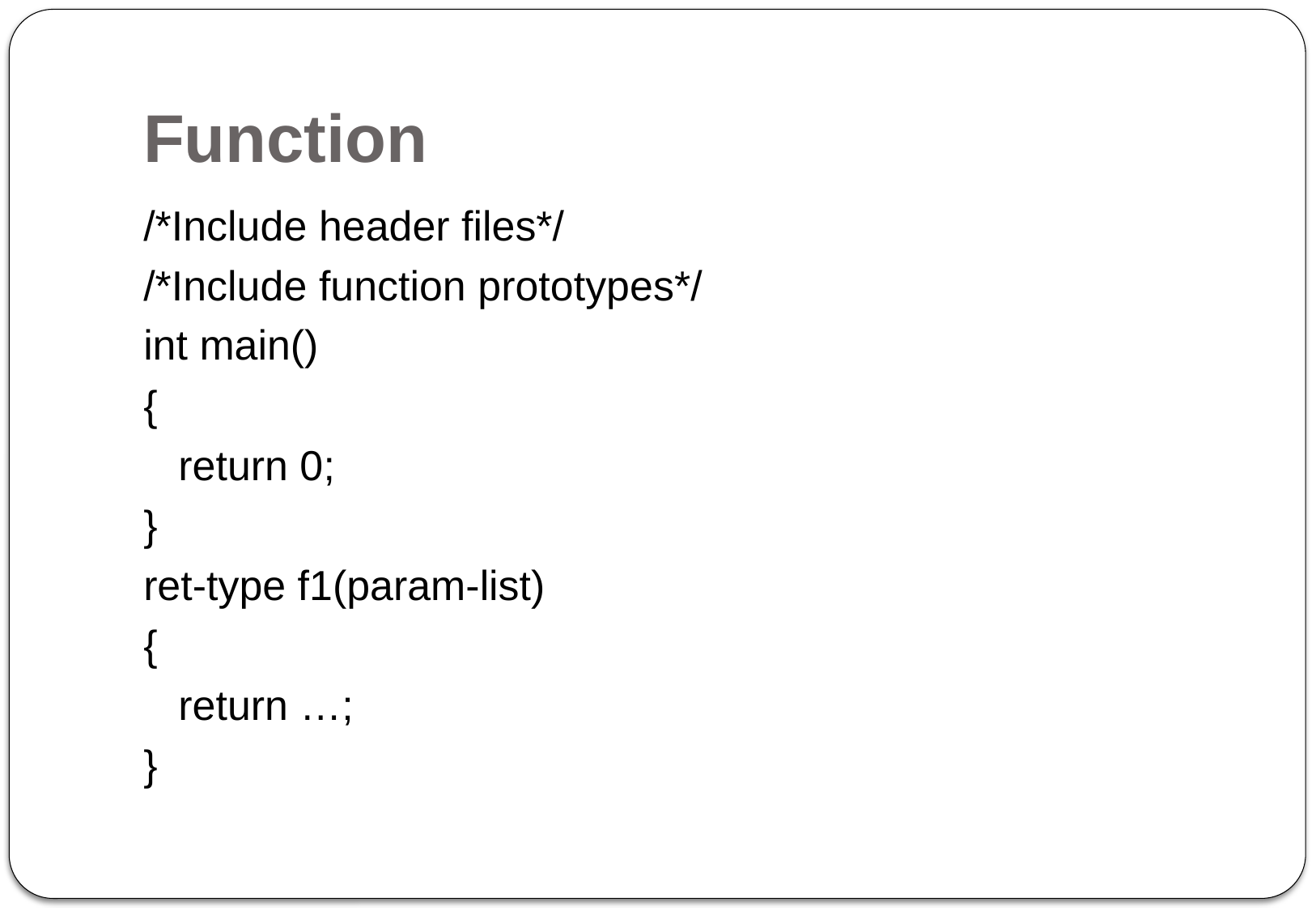

# Function
/*Include header files*/
/*Include function prototypes*/
int main()
{
	return 0;
}
ret-type f1(param-list)
{
	return …;
}